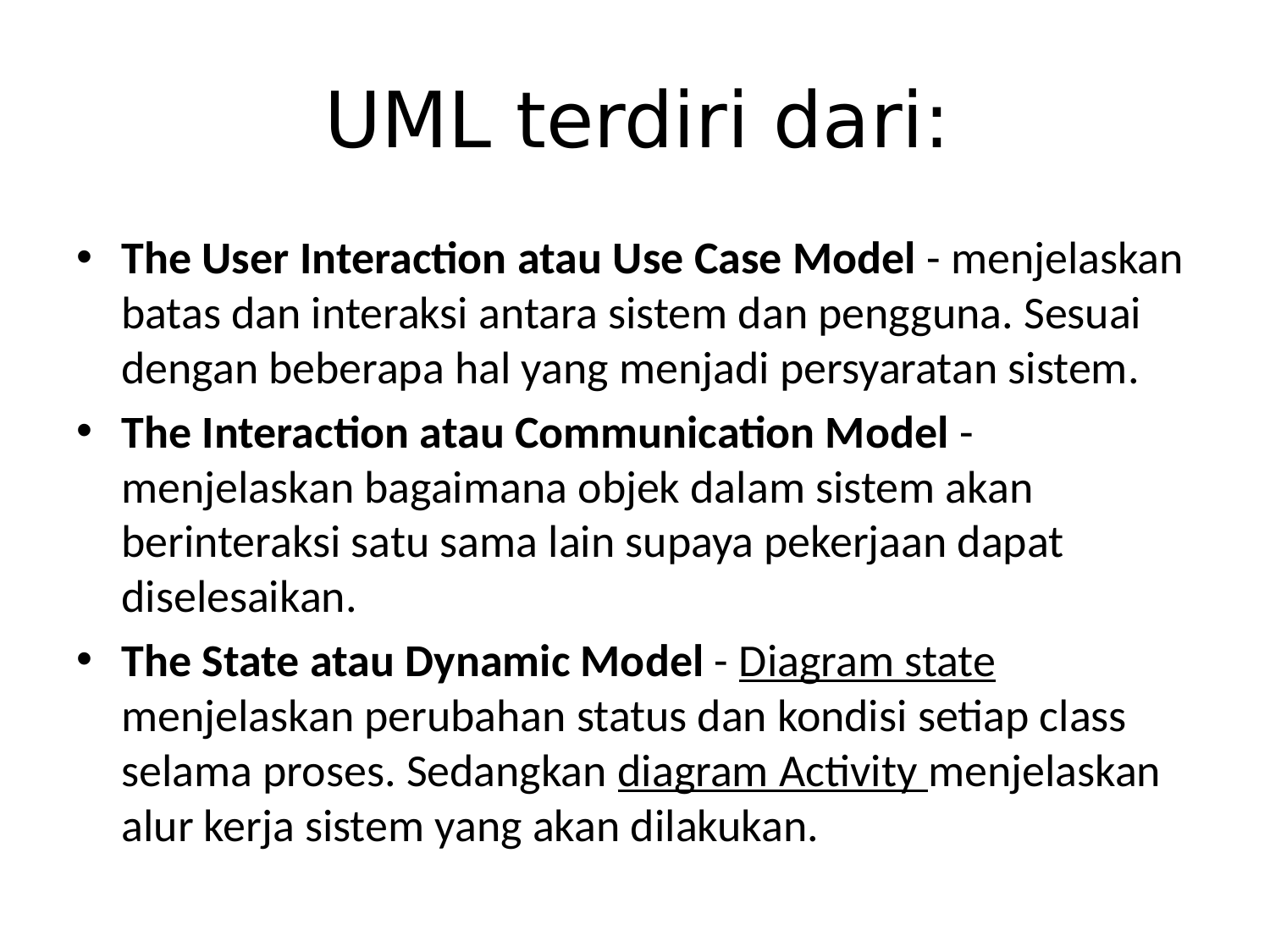

# UML terdiri dari:
The User Interaction atau Use Case Model - menjelaskan batas dan interaksi antara sistem dan pengguna. Sesuai dengan beberapa hal yang menjadi persyaratan sistem.
The Interaction atau Communication Model - menjelaskan bagaimana objek dalam sistem akan berinteraksi satu sama lain supaya pekerjaan dapat diselesaikan.
The State atau Dynamic Model - Diagram state menjelaskan perubahan status dan kondisi setiap class selama proses. Sedangkan diagram Activity menjelaskan alur kerja sistem yang akan dilakukan.